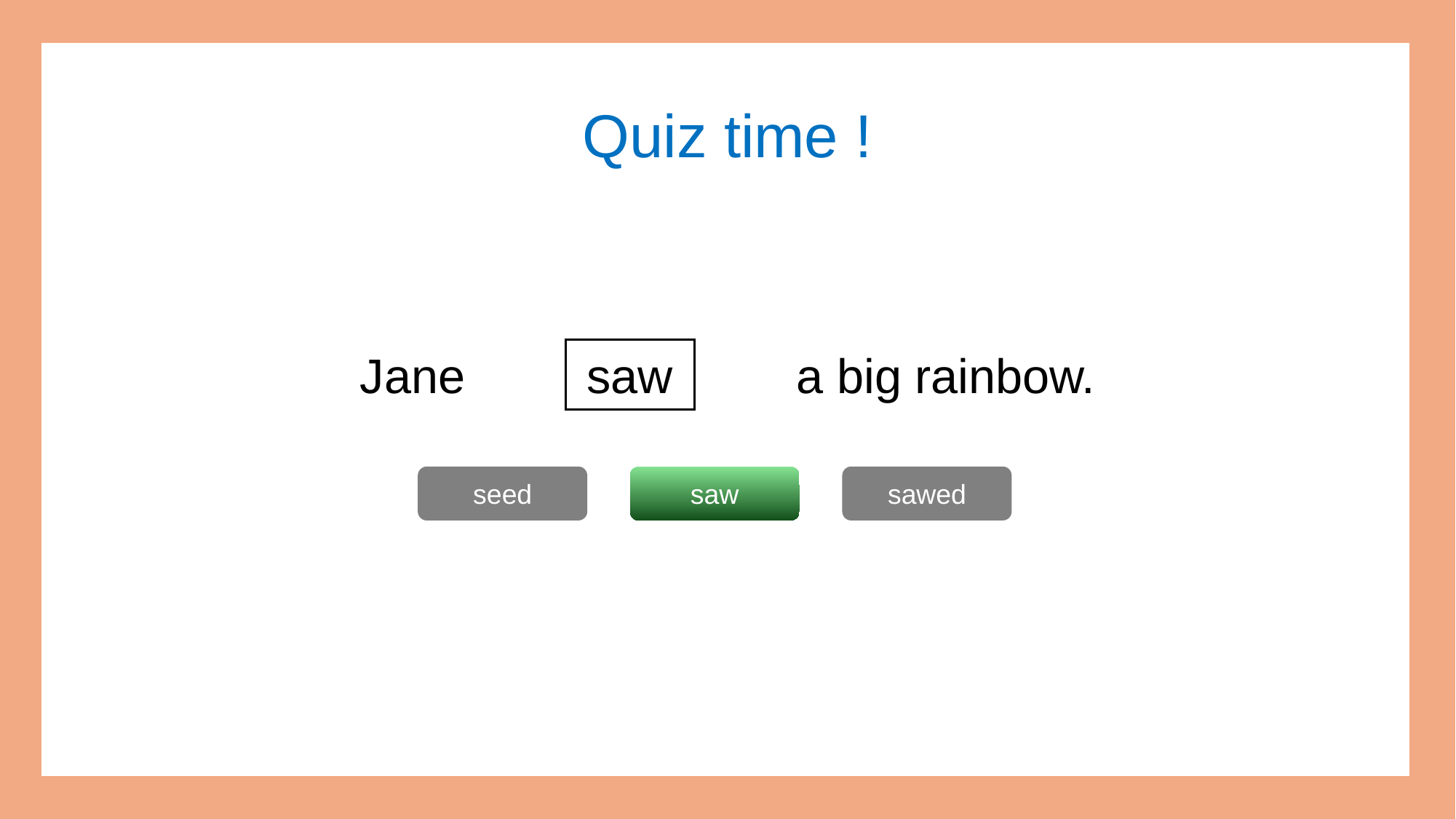

Quiz time !
Jane 			a big rainbow.

saw
seed
saw
sawed